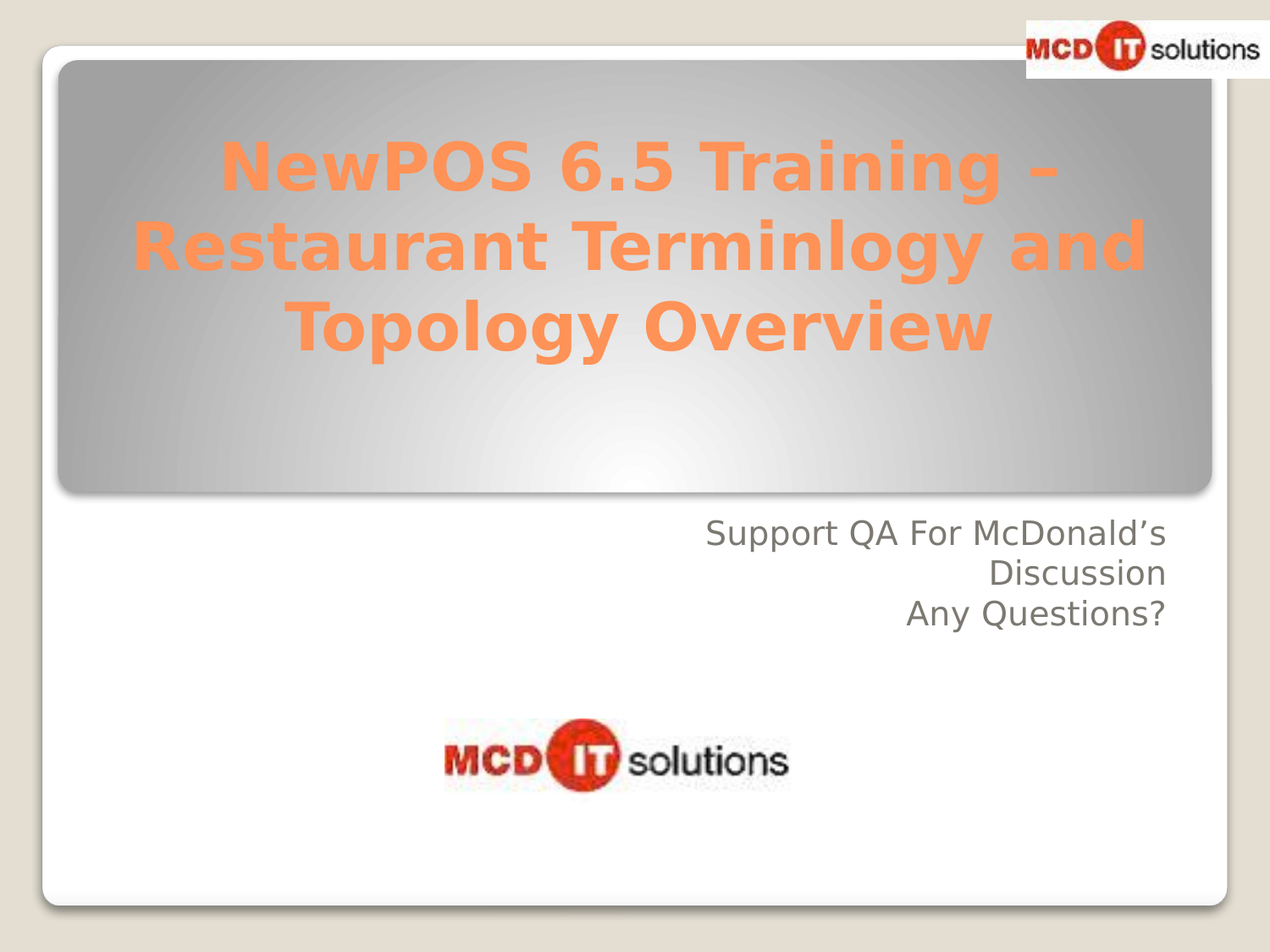

NewPOS 6.5 Training – Restaurant Terminlogy and Topology Overview
Support QA For McDonald’s
Discussion
Any Questions?